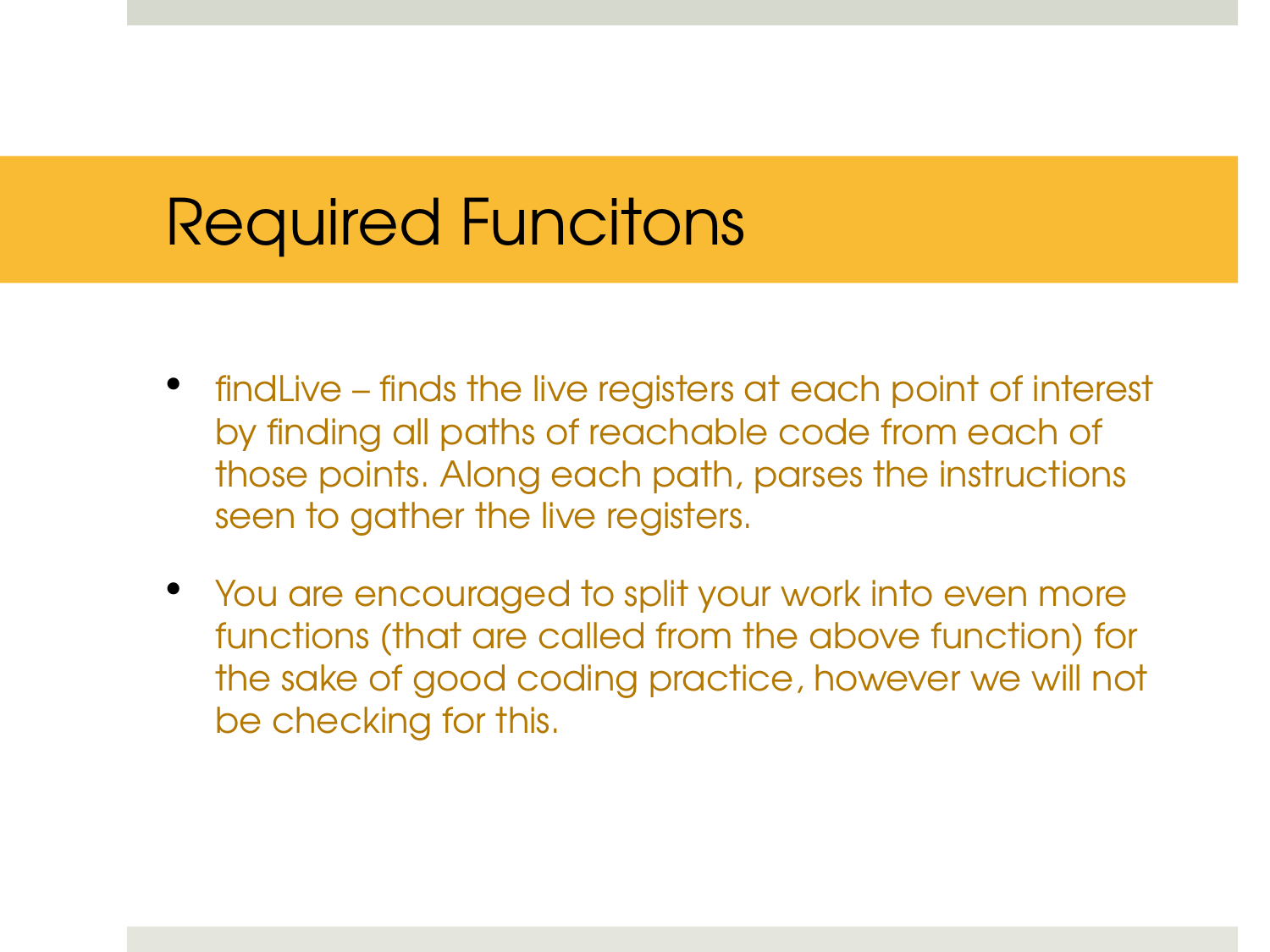

# Required Funcitons
findLive – finds the live registers at each point of interest by finding all paths of reachable code from each of those points. Along each path, parses the instructions seen to gather the live registers.
You are encouraged to split your work into even more functions (that are called from the above function) for the sake of good coding practice, however we will not be checking for this.